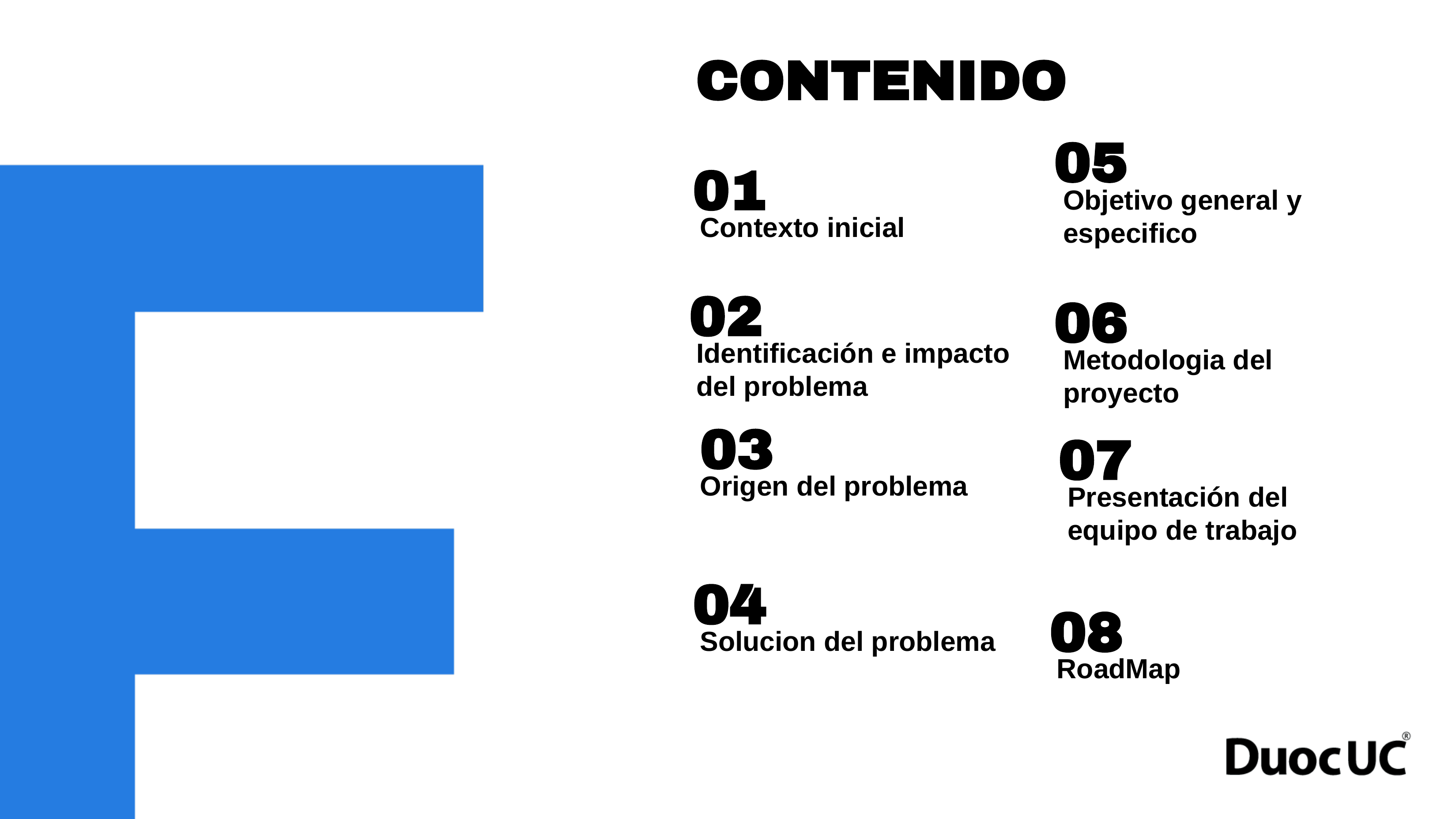

CONTENIDO
05
01
Objetivo general y especifico
Contexto inicial
02
06
Identificación e impacto del problema
Metodologia del proyecto
03
07
Origen del problema
Presentación del equipo de trabajo
04
08
Solucion del problema
RoadMap